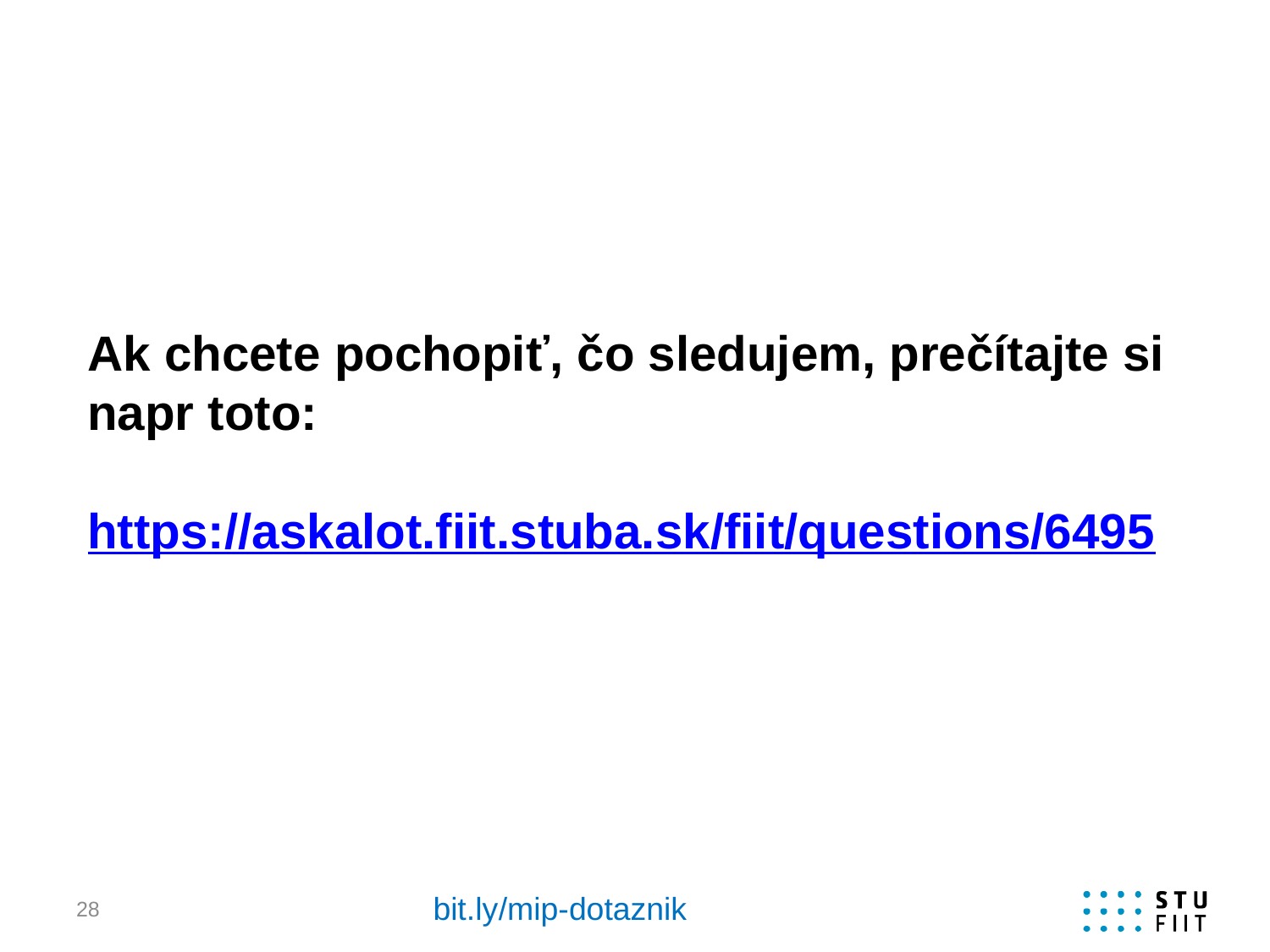

# Ak chcete pochopiť, čo sledujem, prečítajte si napr toto: https://askalot.fiit.stuba.sk/fiit/questions/6495
bit.ly/mip-dotaznik
28